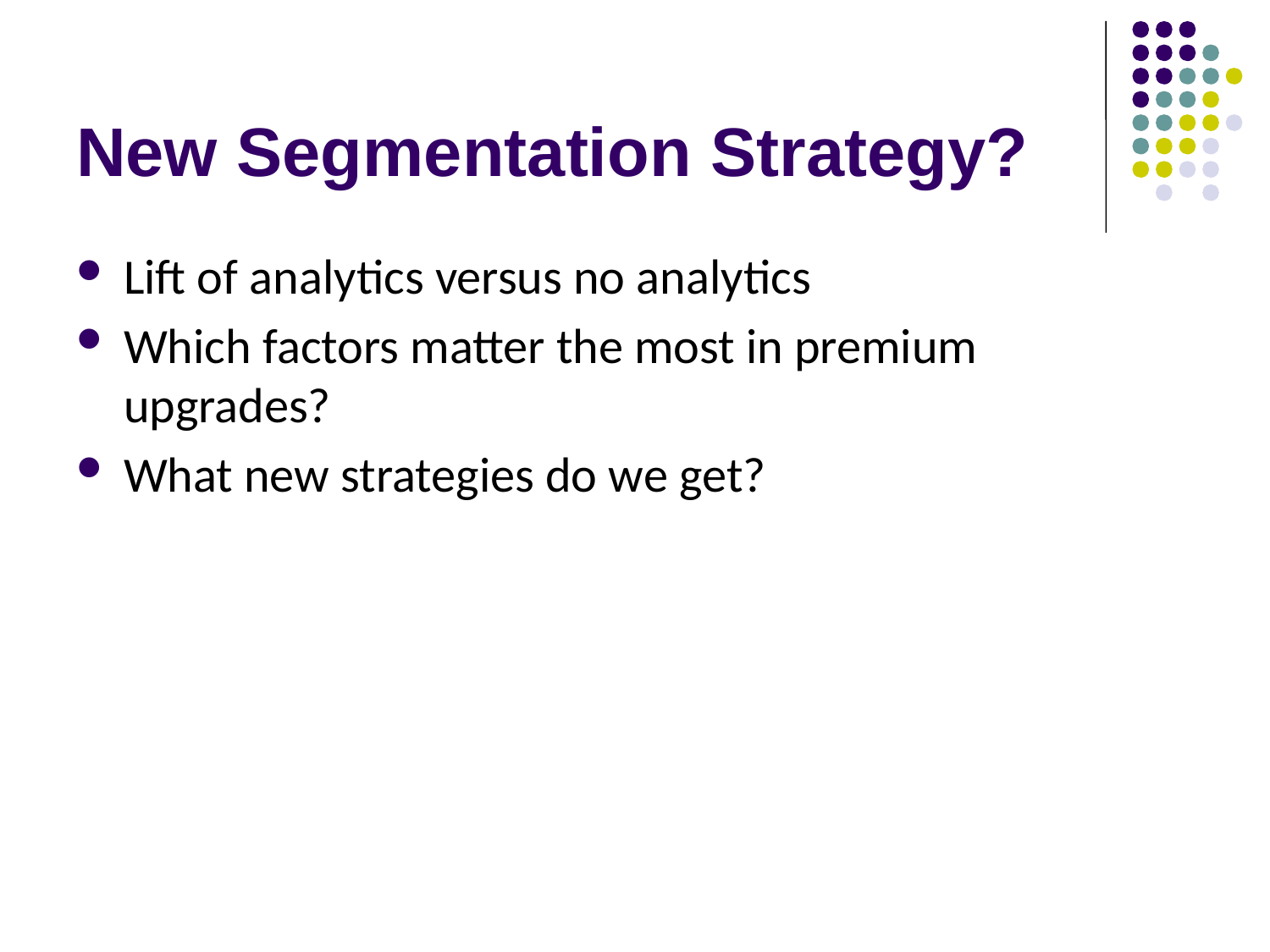

# New Segmentation Strategy?
Lift of analytics versus no analytics
Which factors matter the most in premium upgrades?
What new strategies do we get?